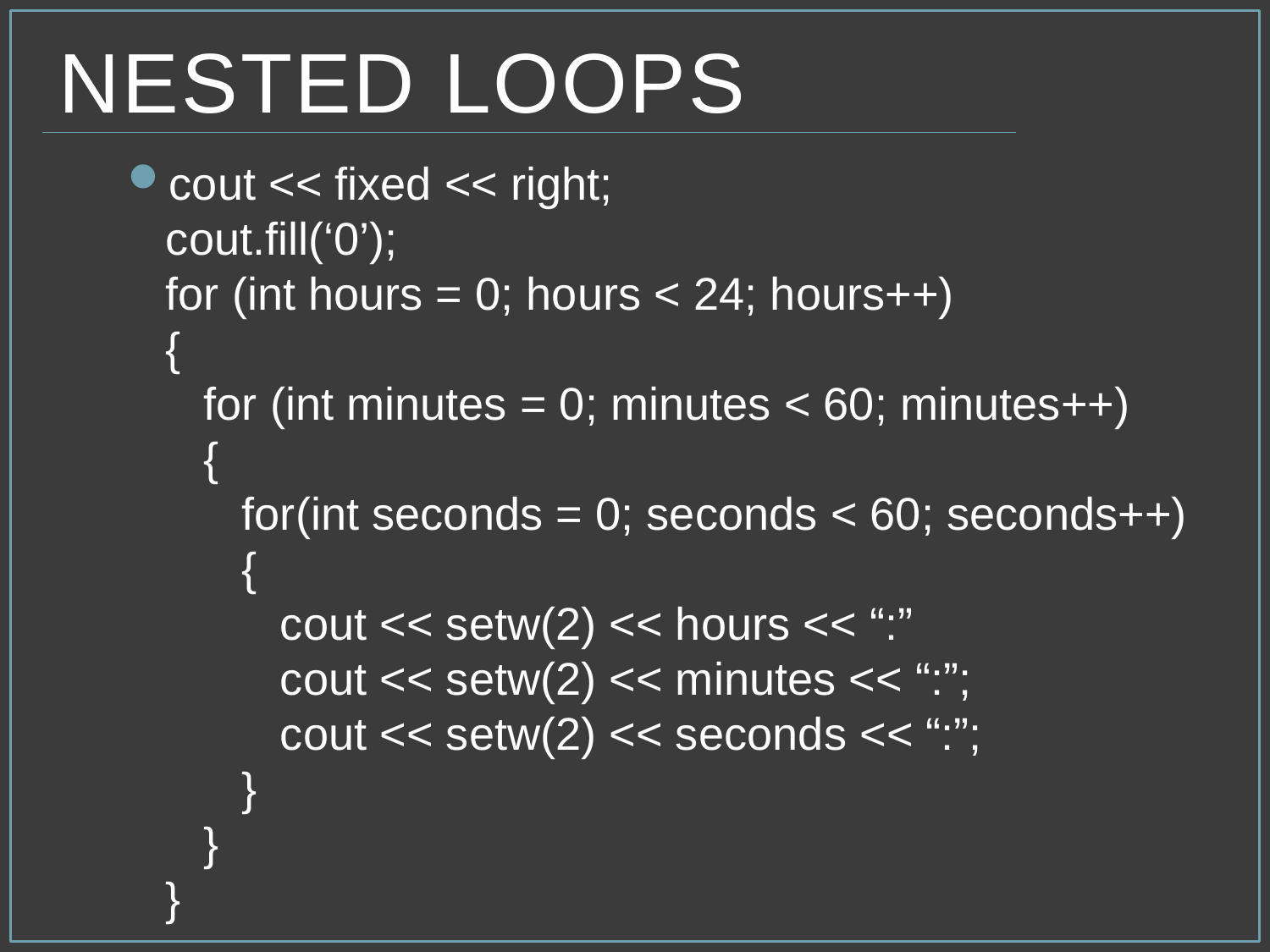

# Nested Loops
cout << fixed << right;
cout.fill(‘0’);
for (int hours = 0; hours < 24; hours++)
{
   for (int minutes = 0; minutes < 60; minutes++)
   {
      for(int seconds = 0; seconds < 60; seconds++)
      {
         cout << setw(2) << hours << “:”
         cout << setw(2) << minutes << “:”;
         cout << setw(2) << seconds << “:”;
      }
   }
}